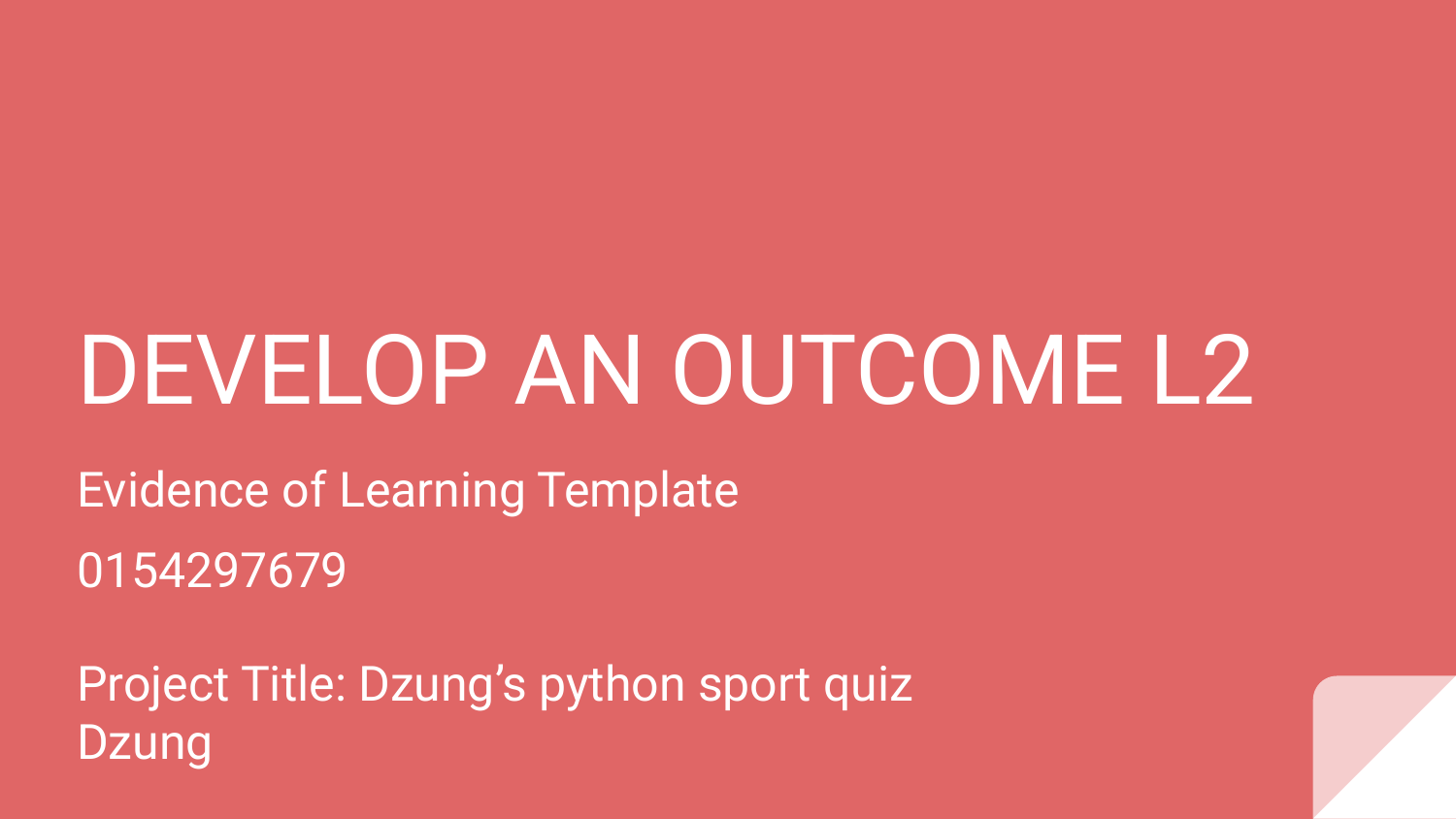

# DEVELOP AN OUTCOME L2
Evidence of Learning Template
0154297679
Project Title: Dzung’s python sport quiz
Dzung